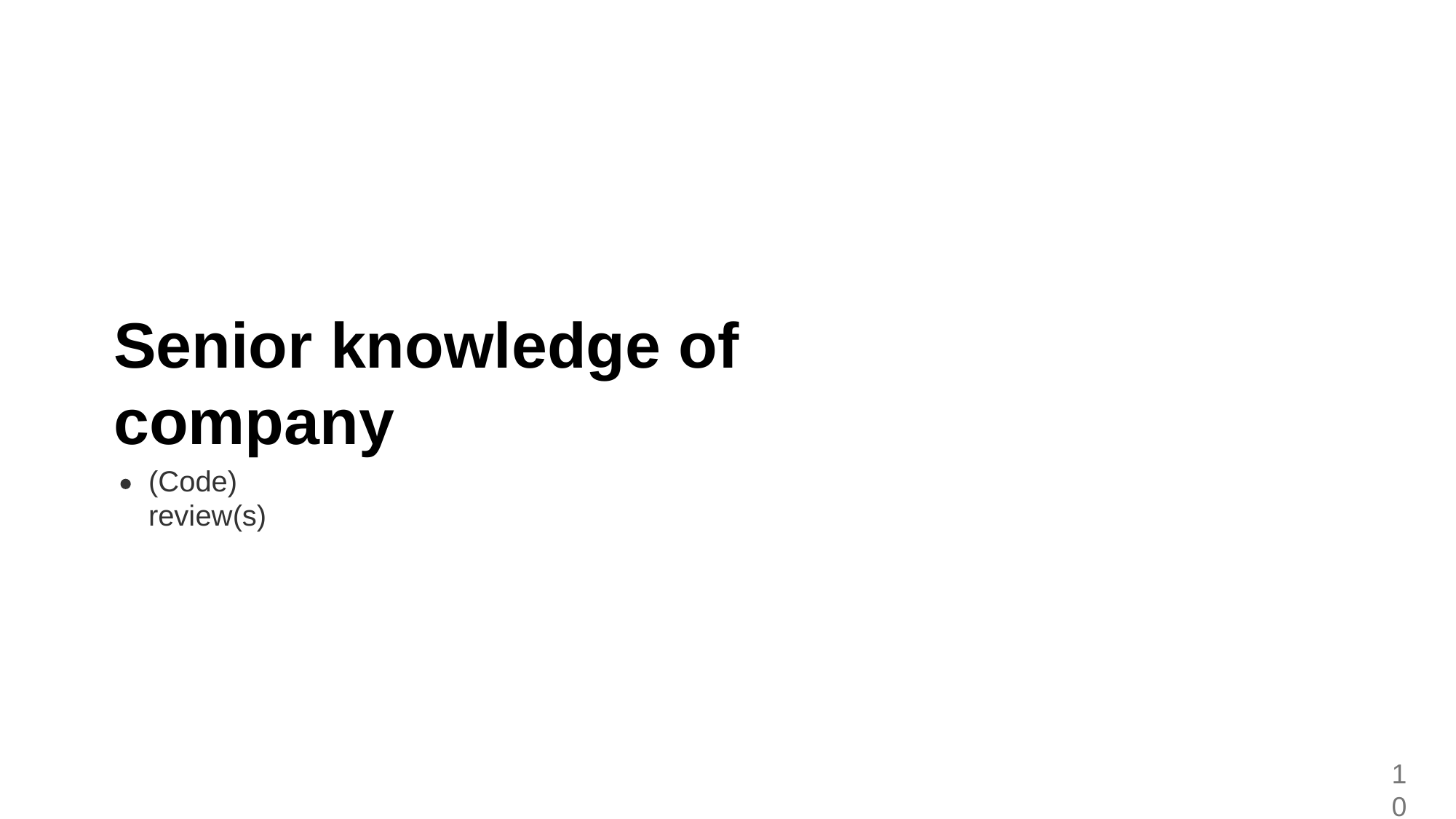

Senior knowledge of company
(Code) review(s)

10